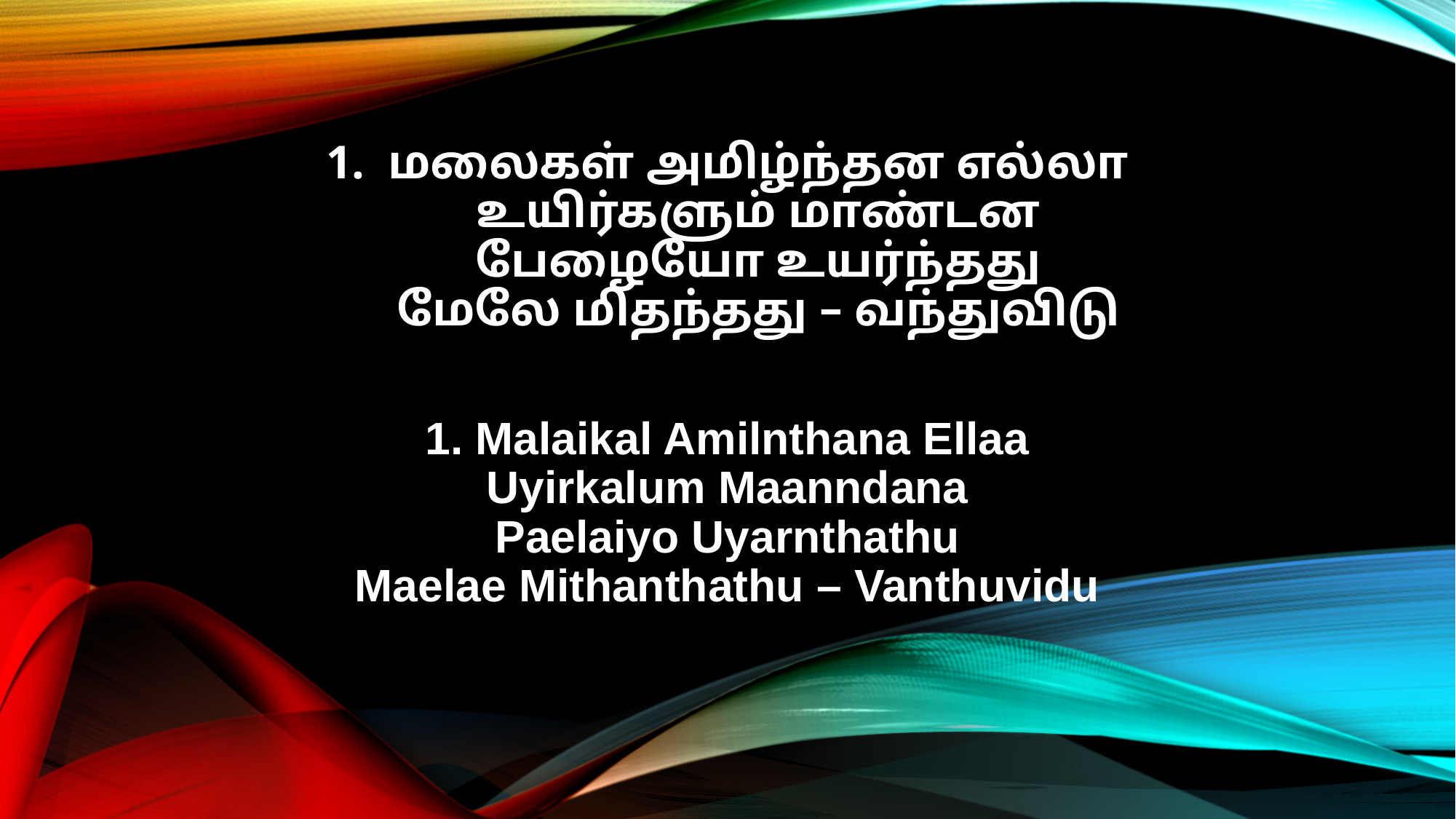

மலைகள் அமிழ்ந்தன எல்லா
உயிர்களும் மாண்டன
பேழையோ உயர்ந்தது
மேலே மிதந்தது – வந்துவிடு

1. Malaikal Amilnthana Ellaa
Uyirkalum Maanndana
Paelaiyo Uyarnthathu
Maelae Mithanthathu – Vanthuvidu